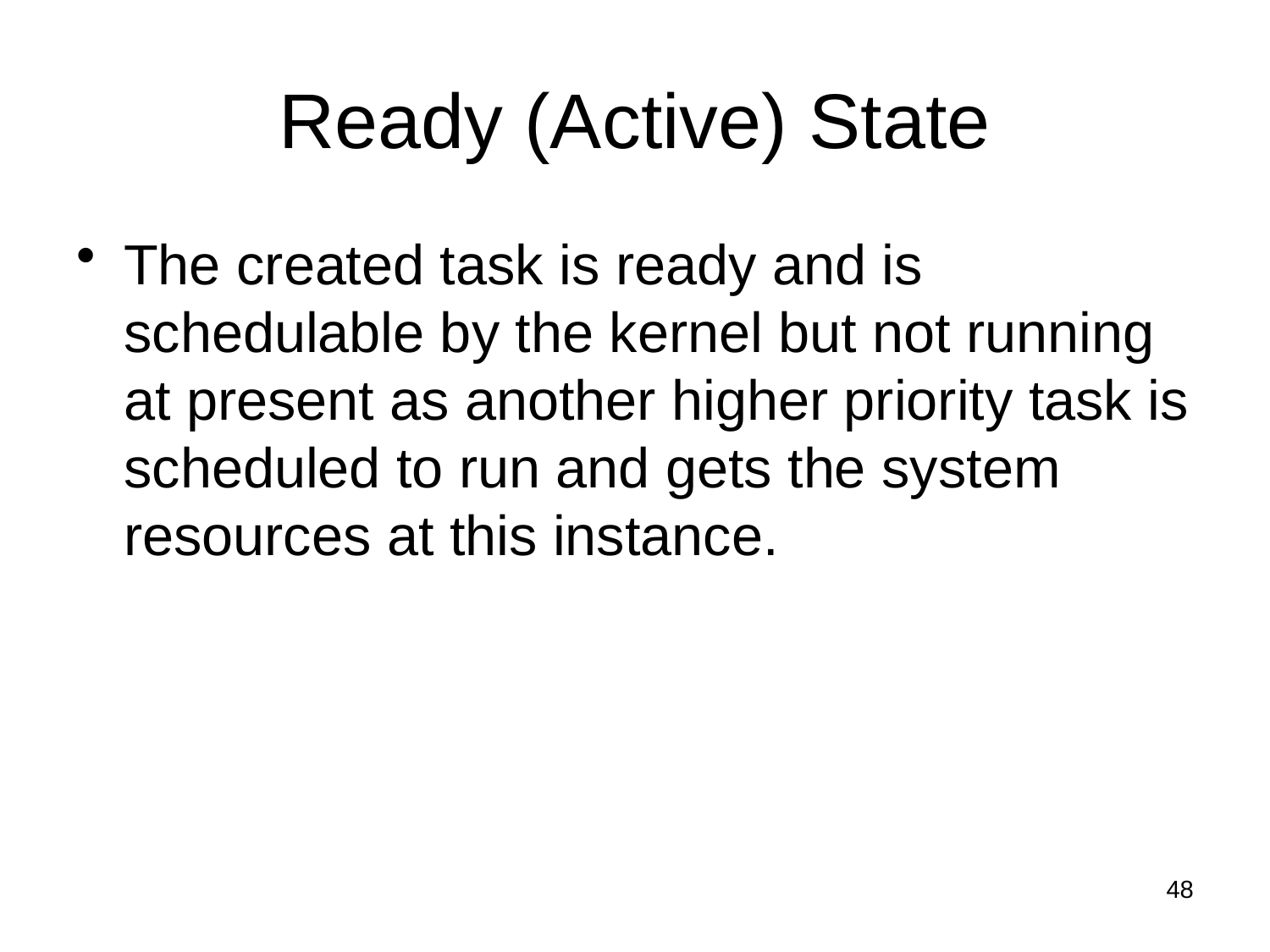

# Ready (Active) State
The created task is ready and is schedulable by the kernel but not running at present as another higher priority task is scheduled to run and gets the system resources at this instance.
48